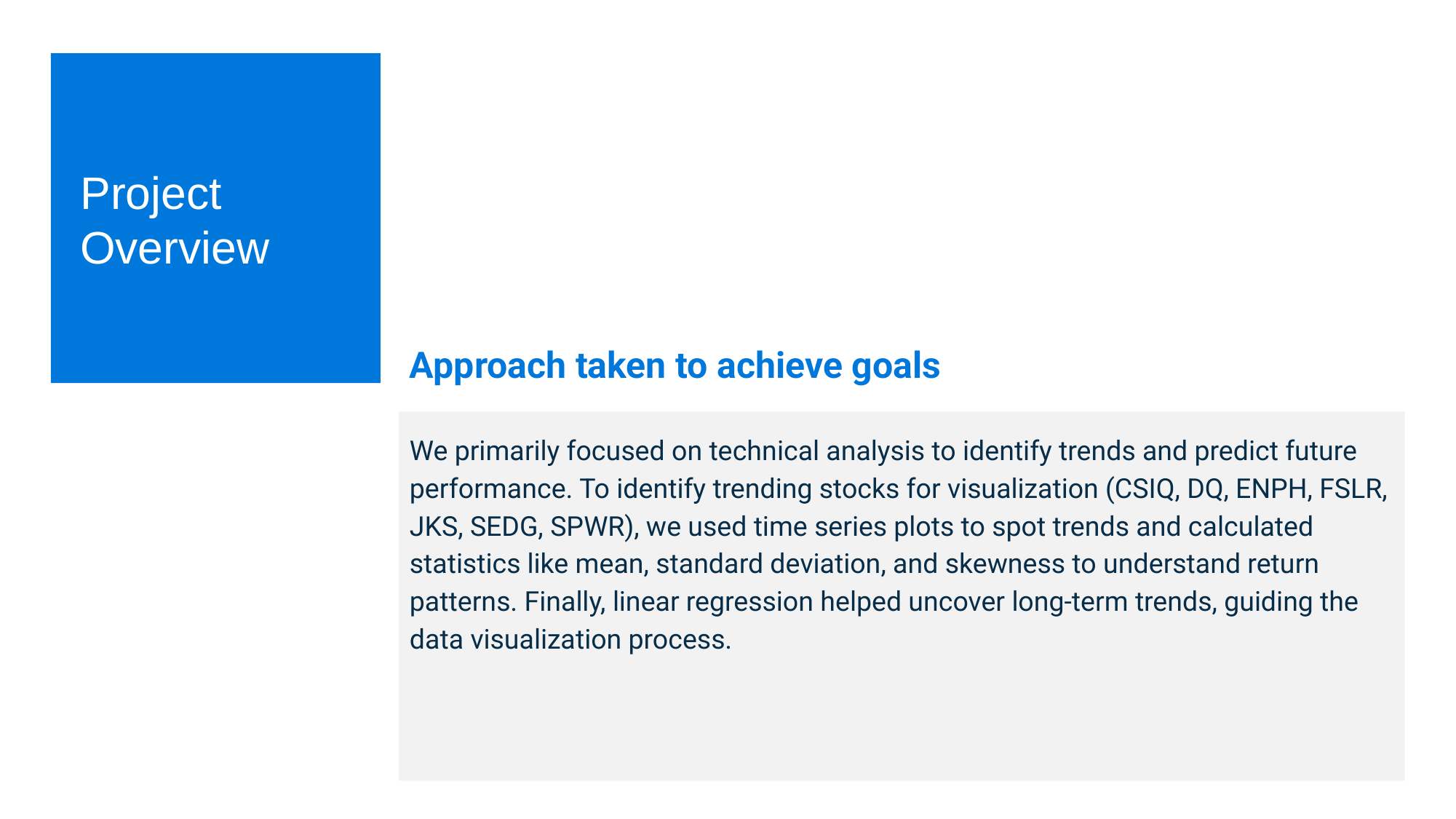

Project Overview
Approach taken to achieve goals

We primarily focused on technical analysis to identify trends and predict future performance. To identify trending stocks for visualization (CSIQ, DQ, ENPH, FSLR, JKS, SEDG, SPWR), we used time series plots to spot trends and calculated statistics like mean, standard deviation, and skewness to understand return patterns. Finally, linear regression helped uncover long-term trends, guiding the data visualization process.